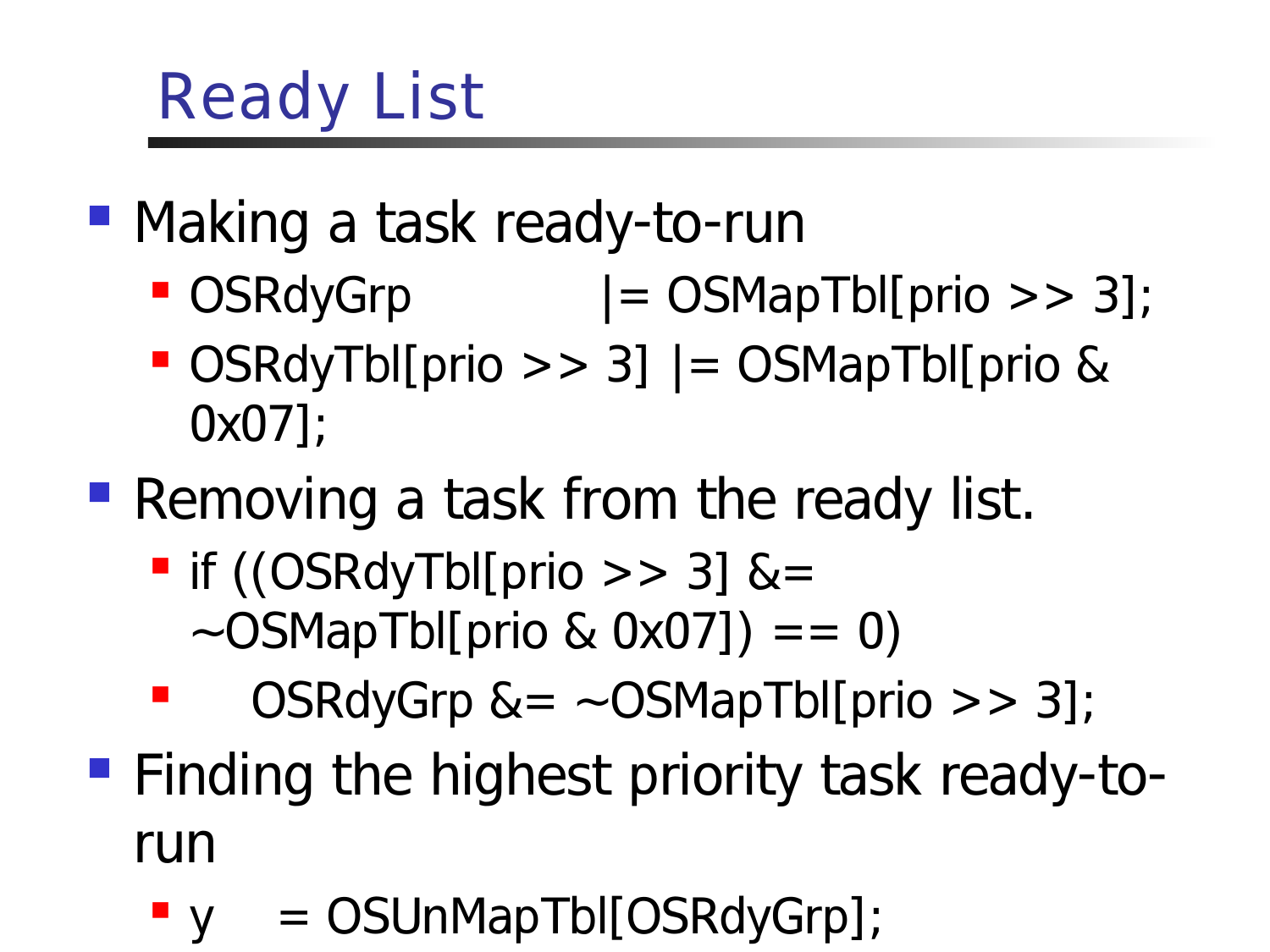

# Ready List
Making a task ready-to-run
OSRdyGrp            |= OSMapTbl[prio >> 3];
OSRdyTbl[prio >> 3] |= OSMapTbl[prio & 0x07];
Removing a task from the ready list.
if ((OSRdyTbl[prio >> 3] &= ~OSMapTbl[prio & 0x07]) == 0)
    OSRdyGrp &= ~OSMapTbl[prio >> 3];
Finding the highest priority task ready-to-run
y    = OSUnMapTbl[OSRdyGrp];
x    = OSUnMapTbl[OSRdyTbl[y]];
prio = (y << 3) + x;